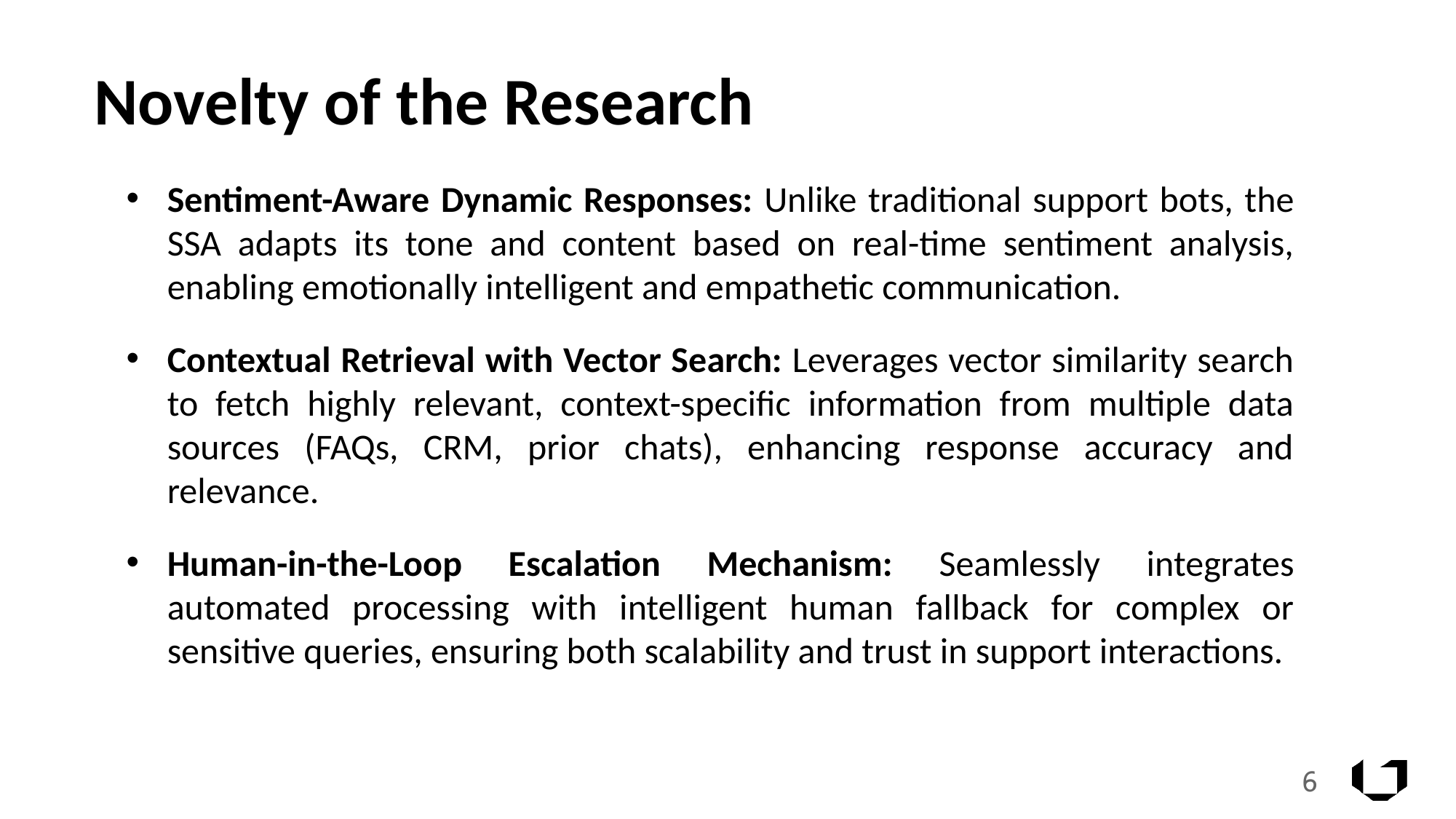

# Novelty of the Research

Sentiment-Aware Dynamic Responses: Unlike traditional support bots, the SSA adapts its tone and content based on real-time sentiment analysis, enabling emotionally intelligent and empathetic communication.

Contextual Retrieval with Vector Search: Leverages vector similarity search to fetch highly relevant, context-specific information from multiple data sources (FAQs, CRM, prior chats), enhancing response accuracy and relevance.

Human-in-the-Loop Escalation Mechanism: Seamlessly integrates automated processing with intelligent human fallback for complex or sensitive queries, ensuring both scalability and trust in support interactions.
6